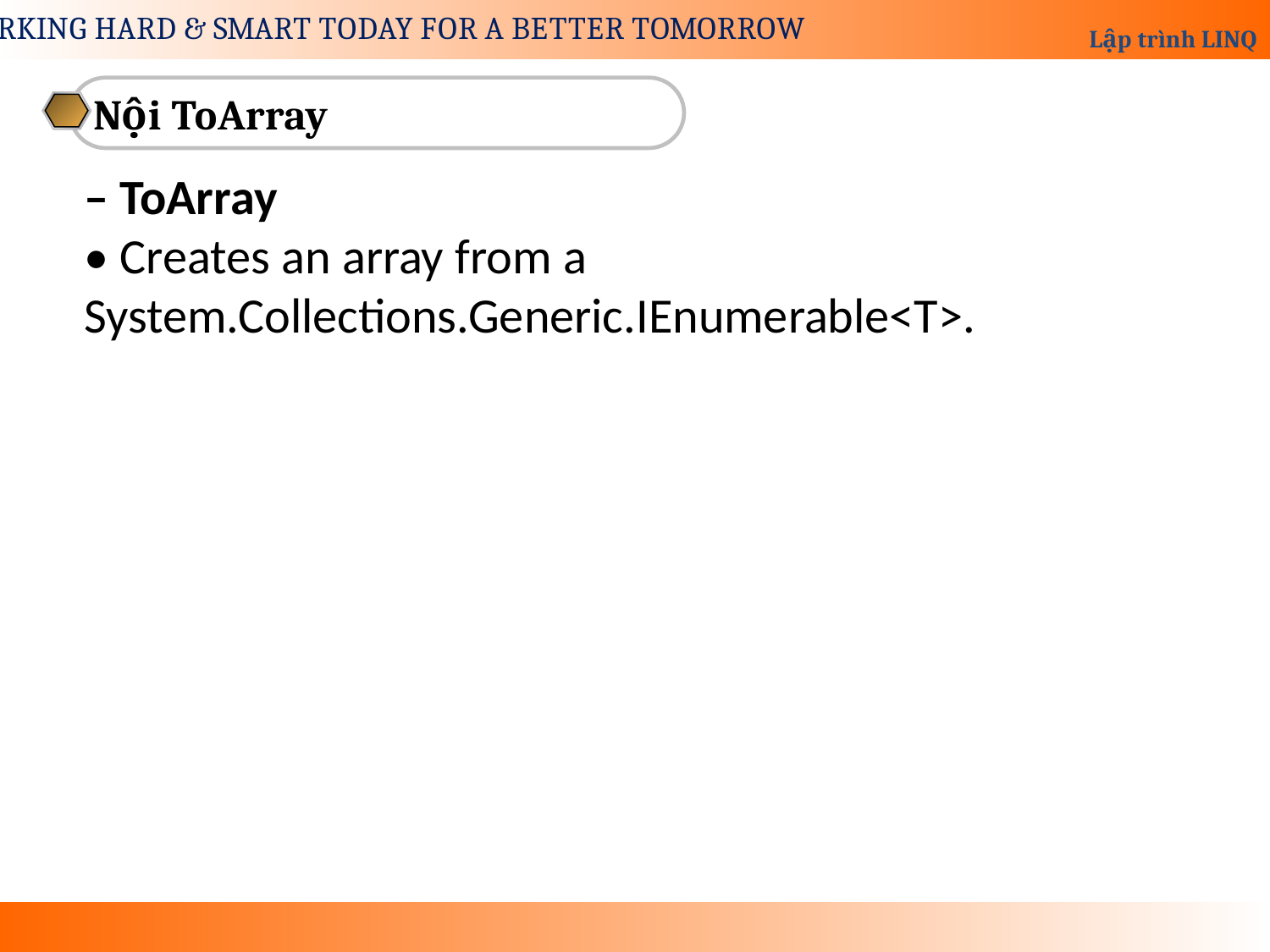

Nội ToArray

– ToArray
• Creates an array from a
System.Collections.Generic.IEnumerable<T>.